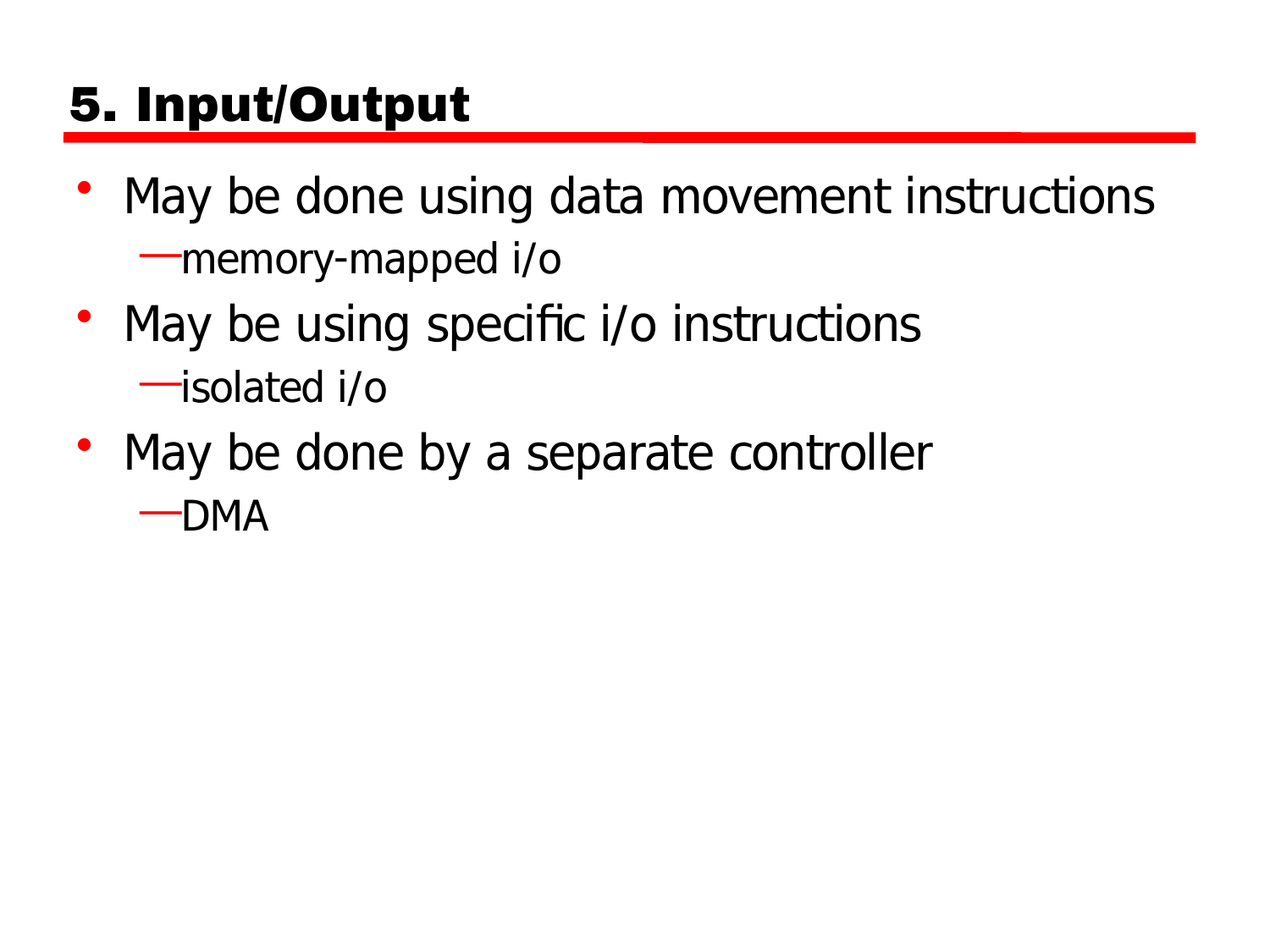

# 5. Input/Output
May be done using data movement instructions
memory-mapped i/o
May be using specific i/o instructions
isolated i/o
May be done by a separate controller
DMA